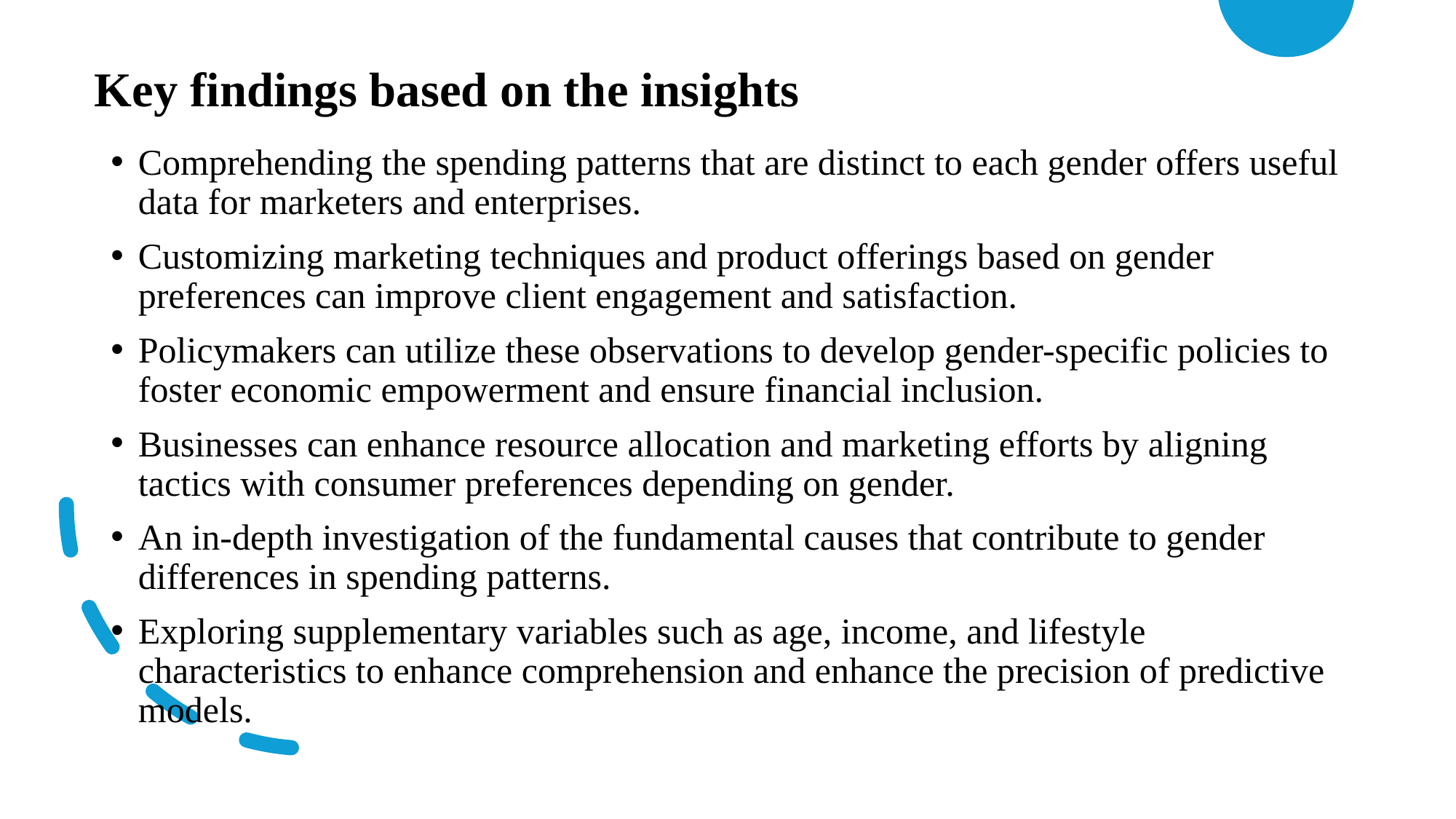

# Key findings based on the insights
Comprehending the spending patterns that are distinct to each gender offers useful data for marketers and enterprises.
Customizing marketing techniques and product offerings based on gender preferences can improve client engagement and satisfaction.
Policymakers can utilize these observations to develop gender-specific policies to foster economic empowerment and ensure financial inclusion.
Businesses can enhance resource allocation and marketing efforts by aligning tactics with consumer preferences depending on gender.
An in-depth investigation of the fundamental causes that contribute to gender differences in spending patterns.
Exploring supplementary variables such as age, income, and lifestyle characteristics to enhance comprehension and enhance the precision of predictive models.